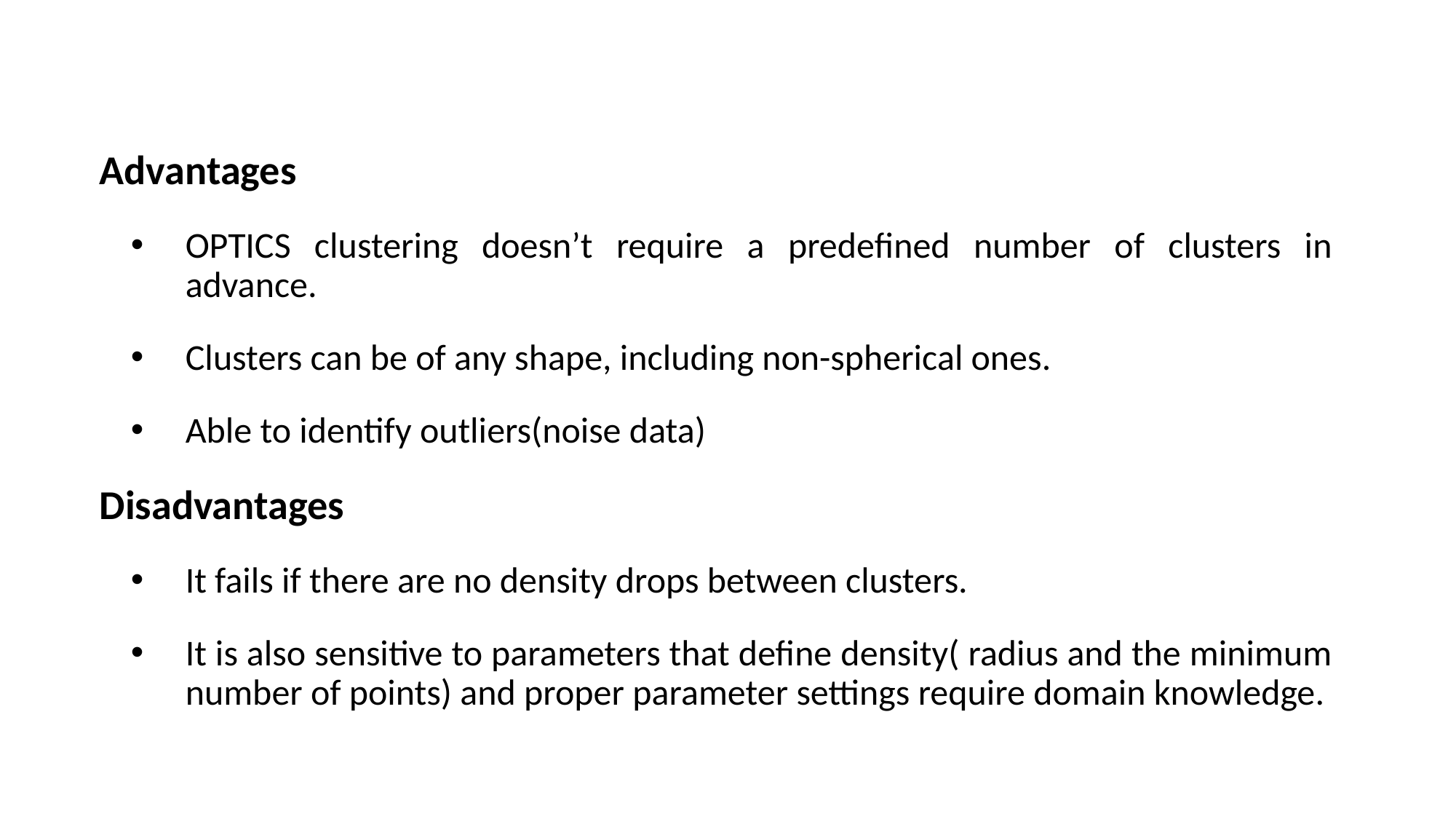

Advantages
OPTICS clustering doesn’t require a predefined number of clusters in advance.
Clusters can be of any shape, including non-spherical ones.
Able to identify outliers(noise data)
Disadvantages
It fails if there are no density drops between clusters.
It is also sensitive to parameters that define density( radius and the minimum number of points) and proper parameter settings require domain knowledge.